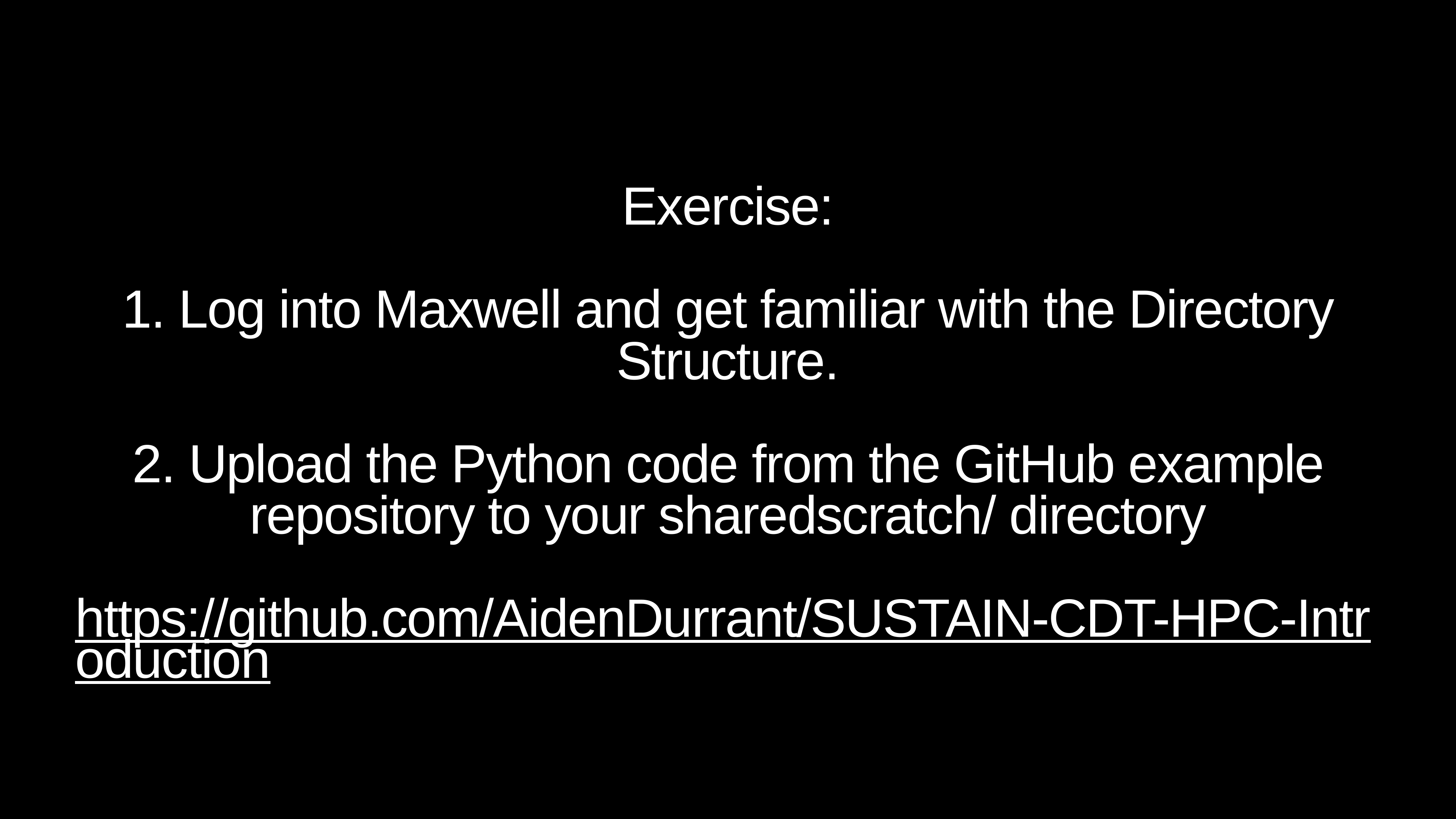

Exercise:

1. Log into Maxwell and get familiar with the Directory Structure.

2. Upload the Python code from the GitHub example repository to your sharedscratch/ directory

https://github.com/AidenDurrant/SUSTAIN-CDT-HPC-Introduction